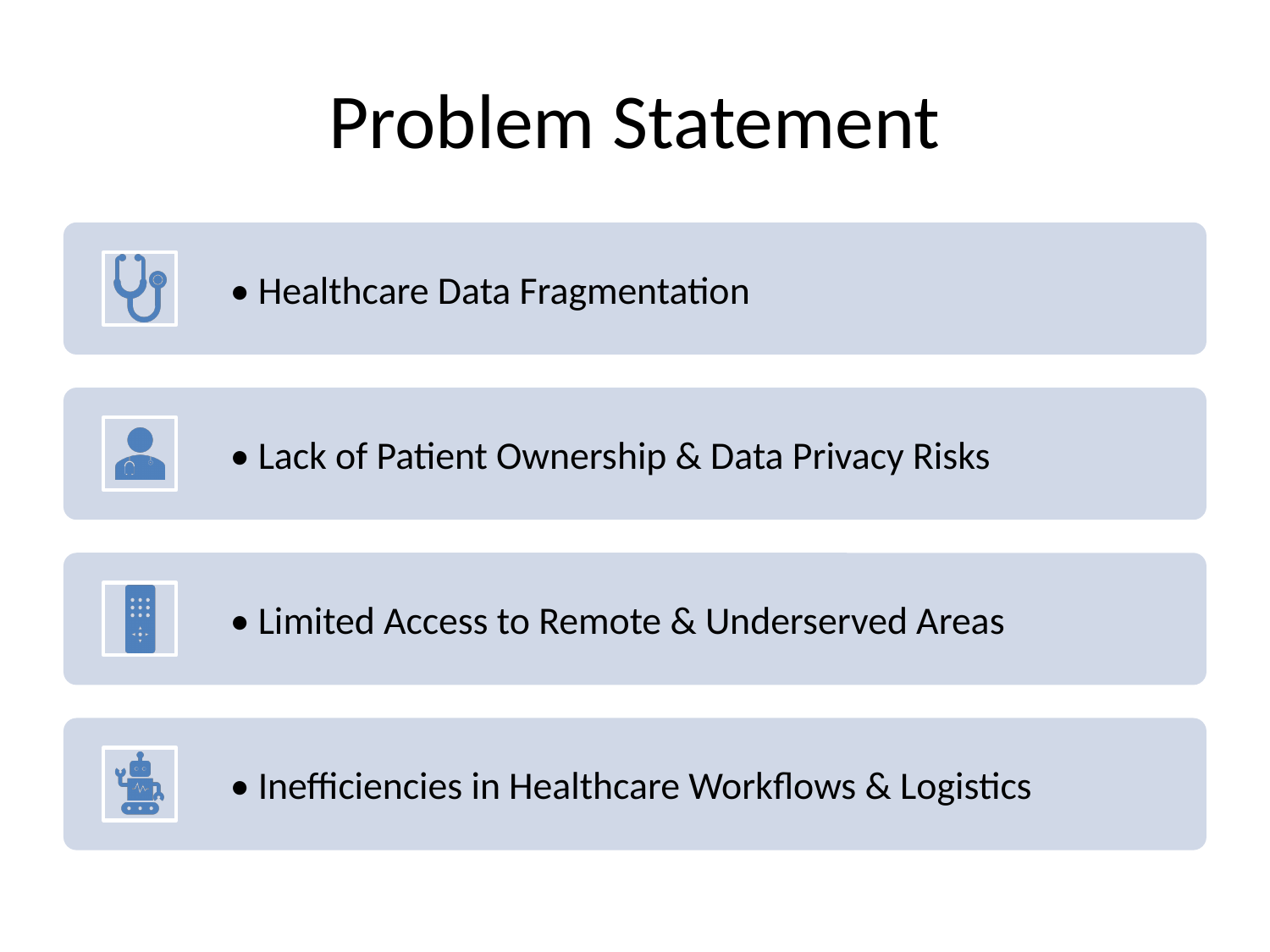

# Problem Statement
• Healthcare Data Fragmentation
• Lack of Patient Ownership & Data Privacy Risks
• Limited Access to Remote & Underserved Areas
• Inefficiencies in Healthcare Workflows & Logistics